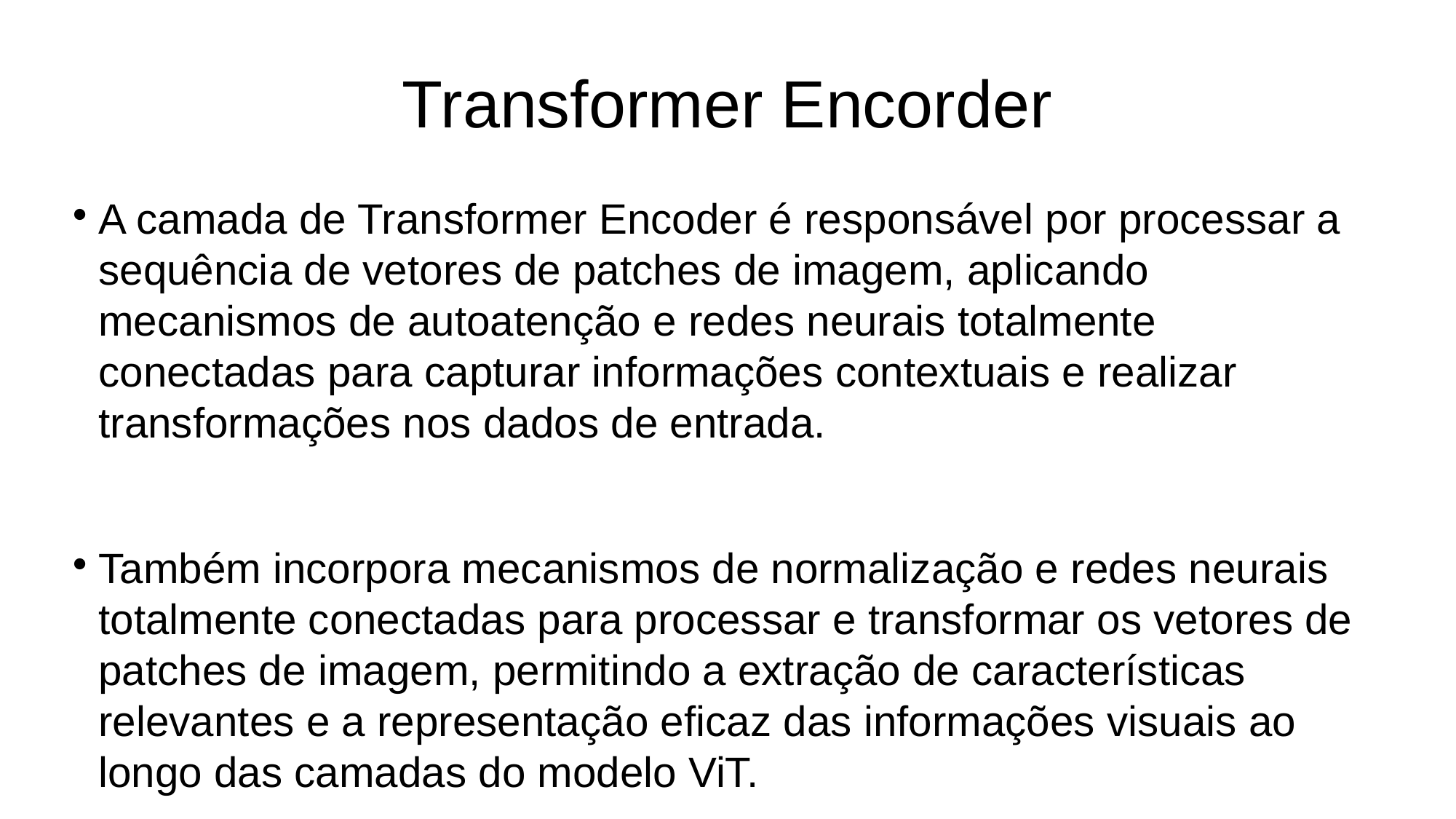

# Transformer Encorder
A camada de Transformer Encoder é responsável por processar a sequência de vetores de patches de imagem, aplicando mecanismos de autoatenção e redes neurais totalmente conectadas para capturar informações contextuais e realizar transformações nos dados de entrada.
Também incorpora mecanismos de normalização e redes neurais totalmente conectadas para processar e transformar os vetores de patches de imagem, permitindo a extração de características relevantes e a representação eficaz das informações visuais ao longo das camadas do modelo ViT.